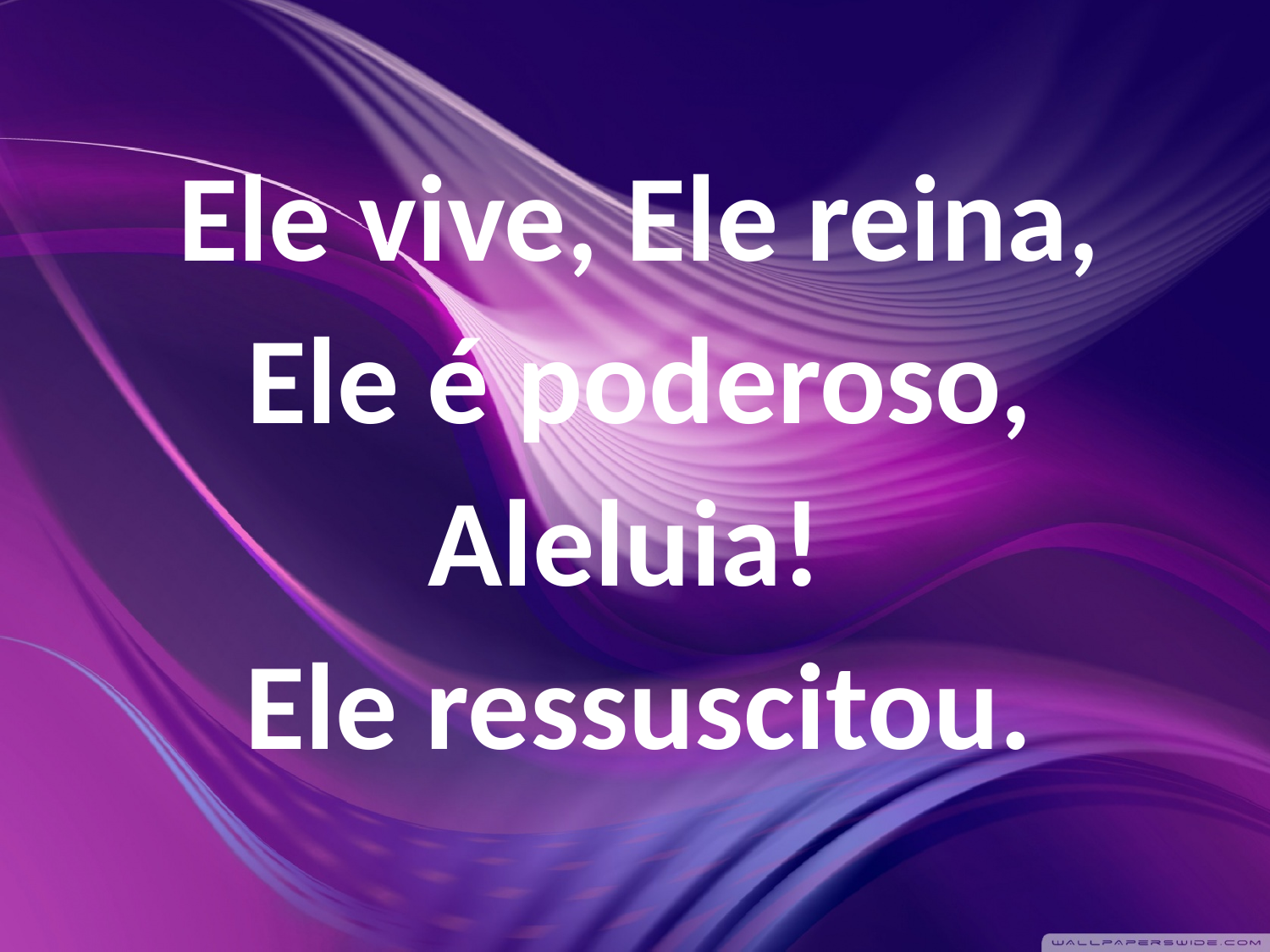

Ele vive, Ele reina,
Ele é poderoso, Aleluia!
Ele ressuscitou.